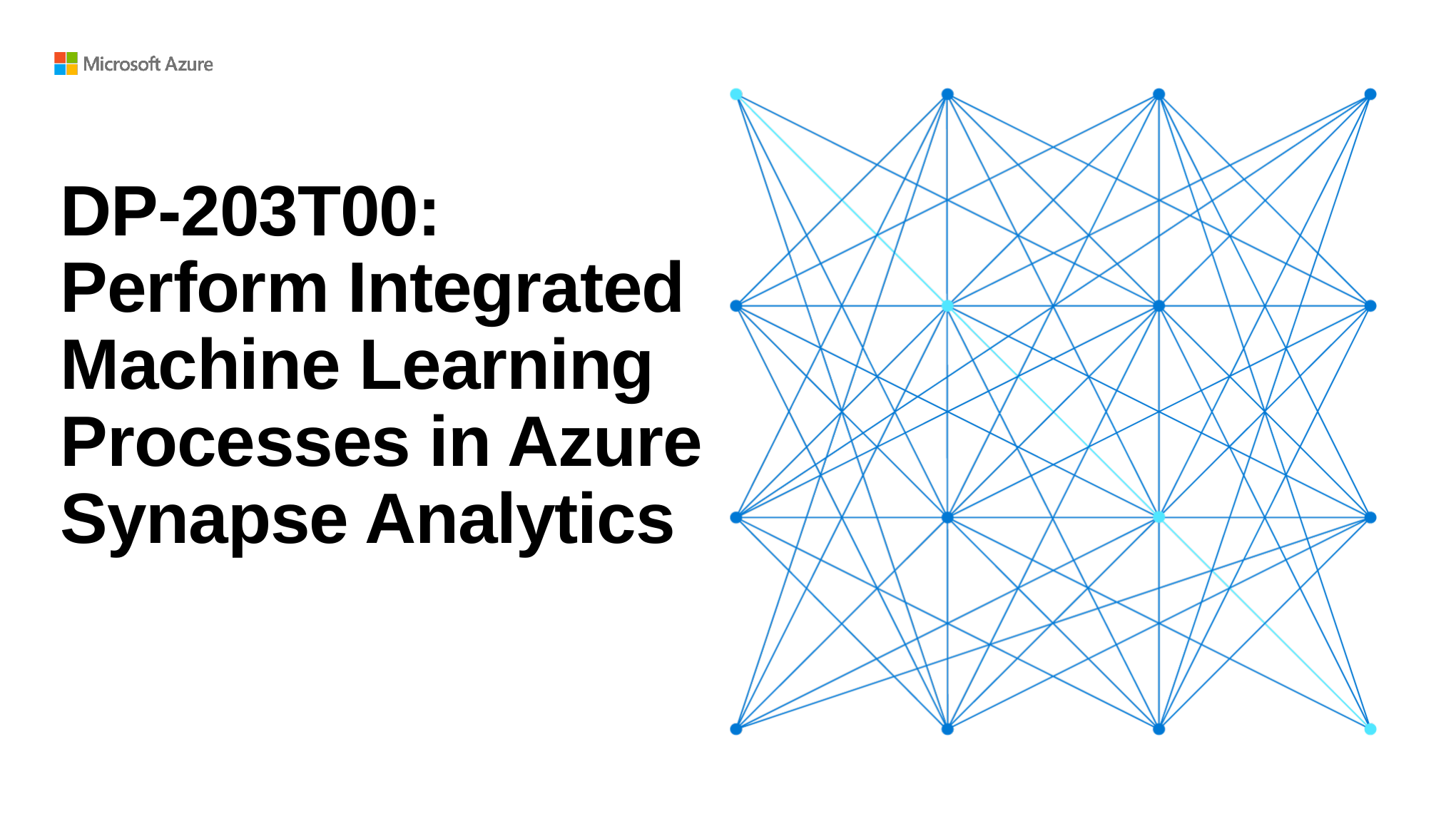

# DP-203T00: Perform Integrated Machine Learning Processes in Azure Synapse Analytics